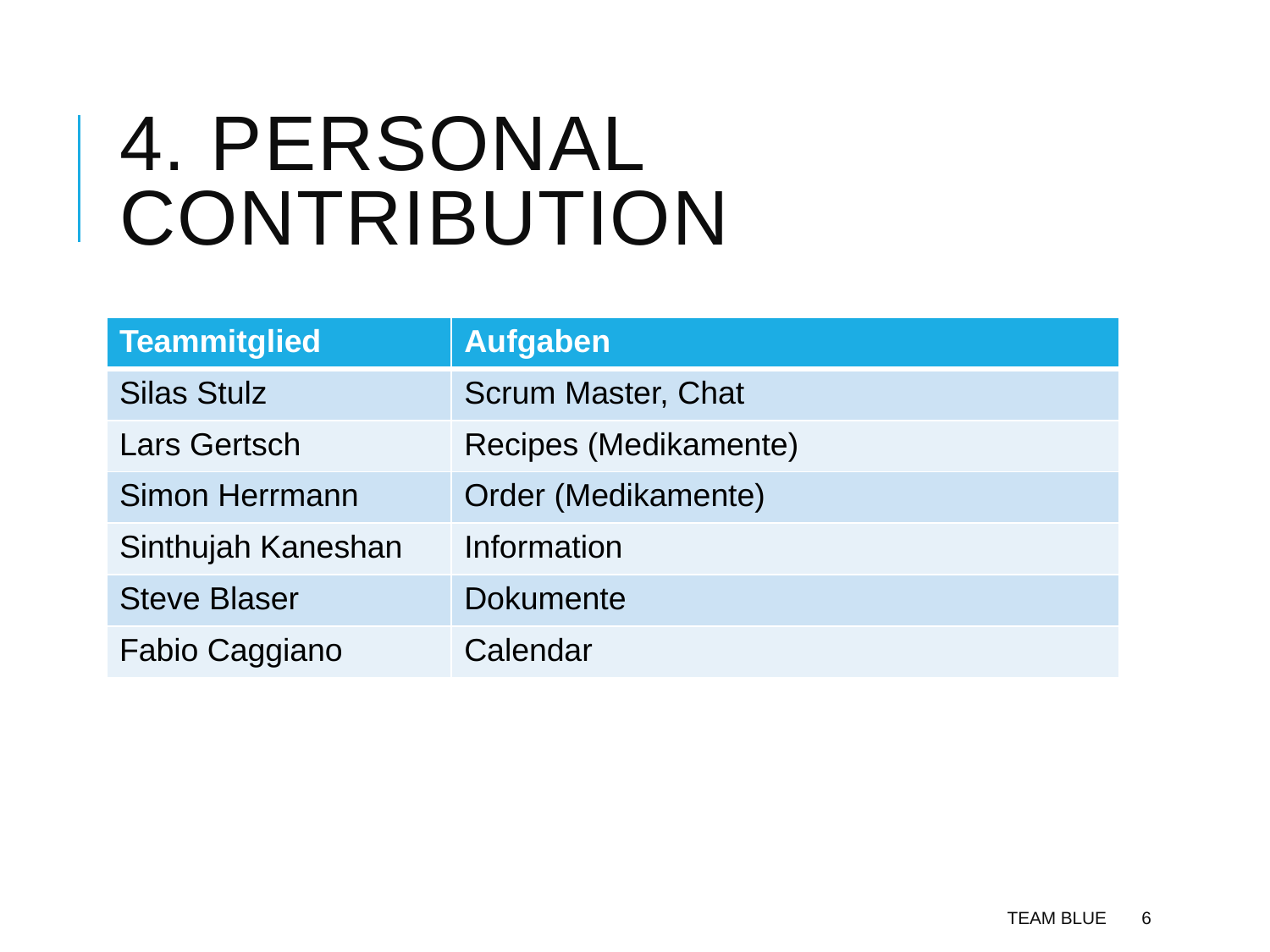

# 4. Personal Contribution
| Teammitglied | Aufgaben |
| --- | --- |
| Silas Stulz | Scrum Master, Chat |
| Lars Gertsch | Recipes (Medikamente) |
| Simon Herrmann | Order (Medikamente) |
| Sinthujah Kaneshan | Information |
| Steve Blaser | Dokumente |
| Fabio Caggiano | Calendar |
Team Blue
6